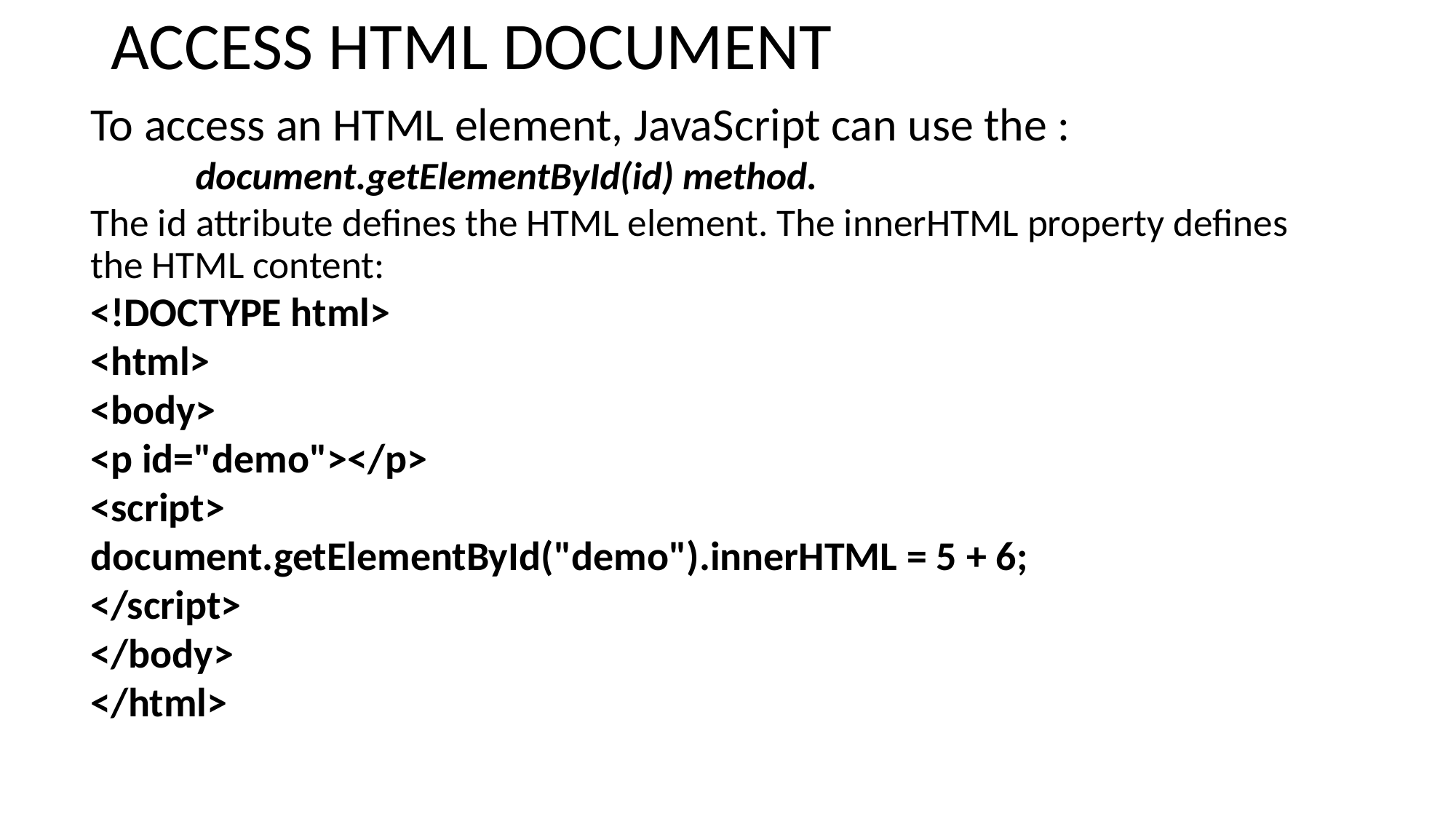

# ACCESS HTML DOCUMENT
To access an HTML element, JavaScript can use the :
            document.getElementById(id) method.
The id attribute defines the HTML element. The innerHTML property defines the HTML content:
<!DOCTYPE html>
<html>
<body>
<p id="demo"></p>
<script>
document.getElementById("demo").innerHTML = 5 + 6;
</script>
</body>
</html>